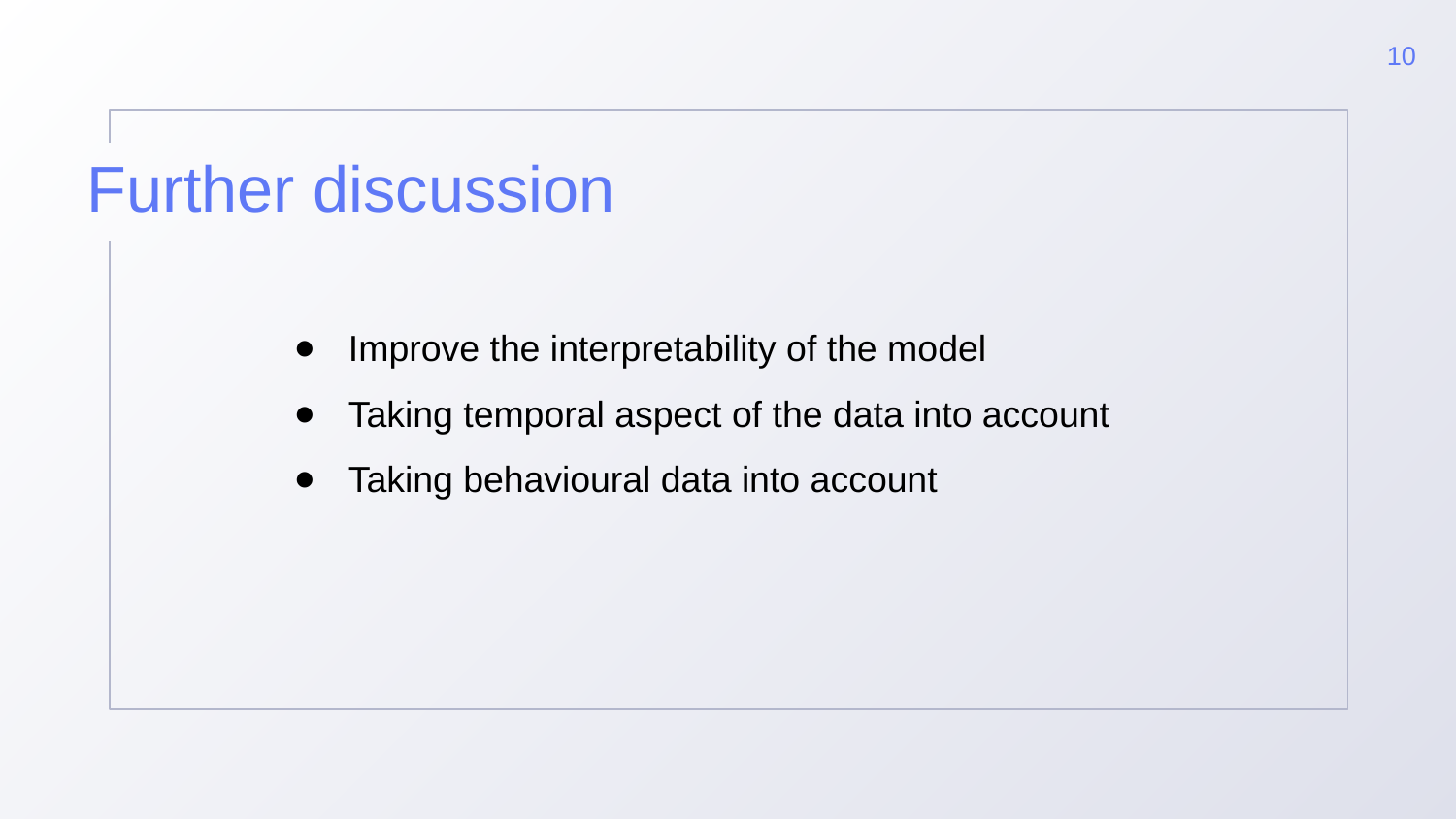

10
# Further discussion
Improve the interpretability of the model
Taking temporal aspect of the data into account
Taking behavioural data into account